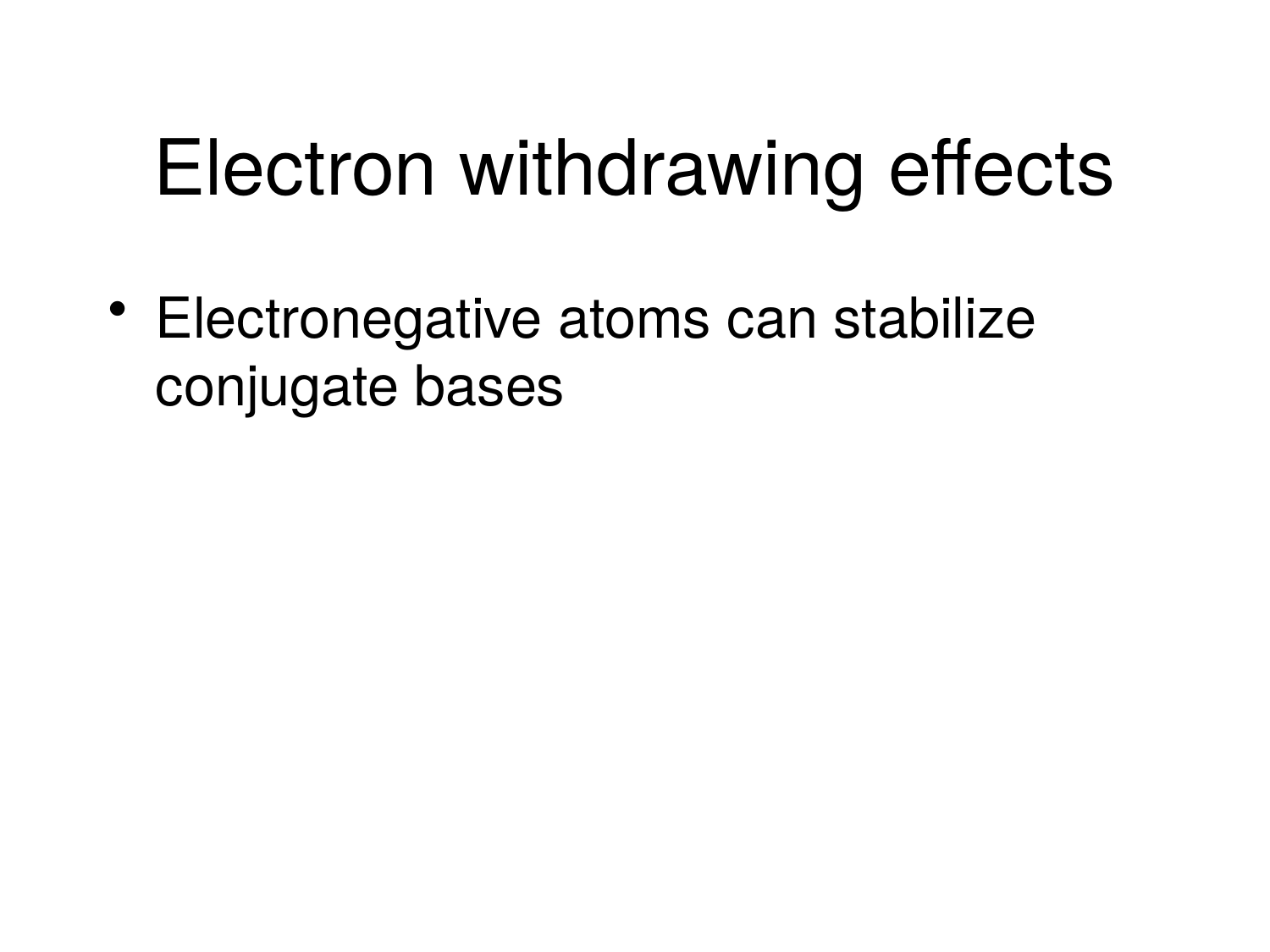

# Electron withdrawing effects
Electronegative atoms can stabilize conjugate bases